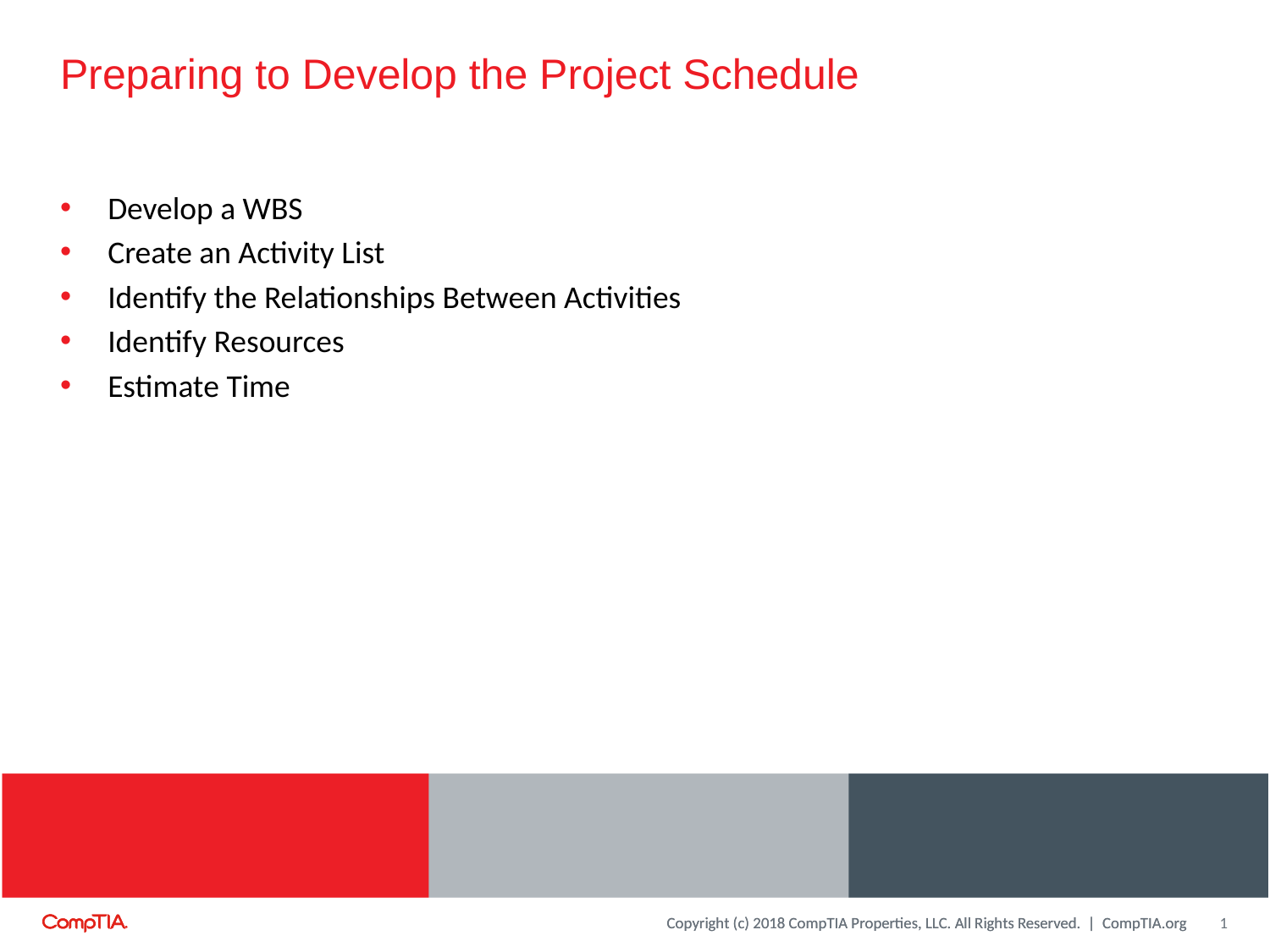

# Preparing to Develop the Project Schedule
Develop a WBS
Create an Activity List
Identify the Relationships Between Activities
Identify Resources
Estimate Time
1